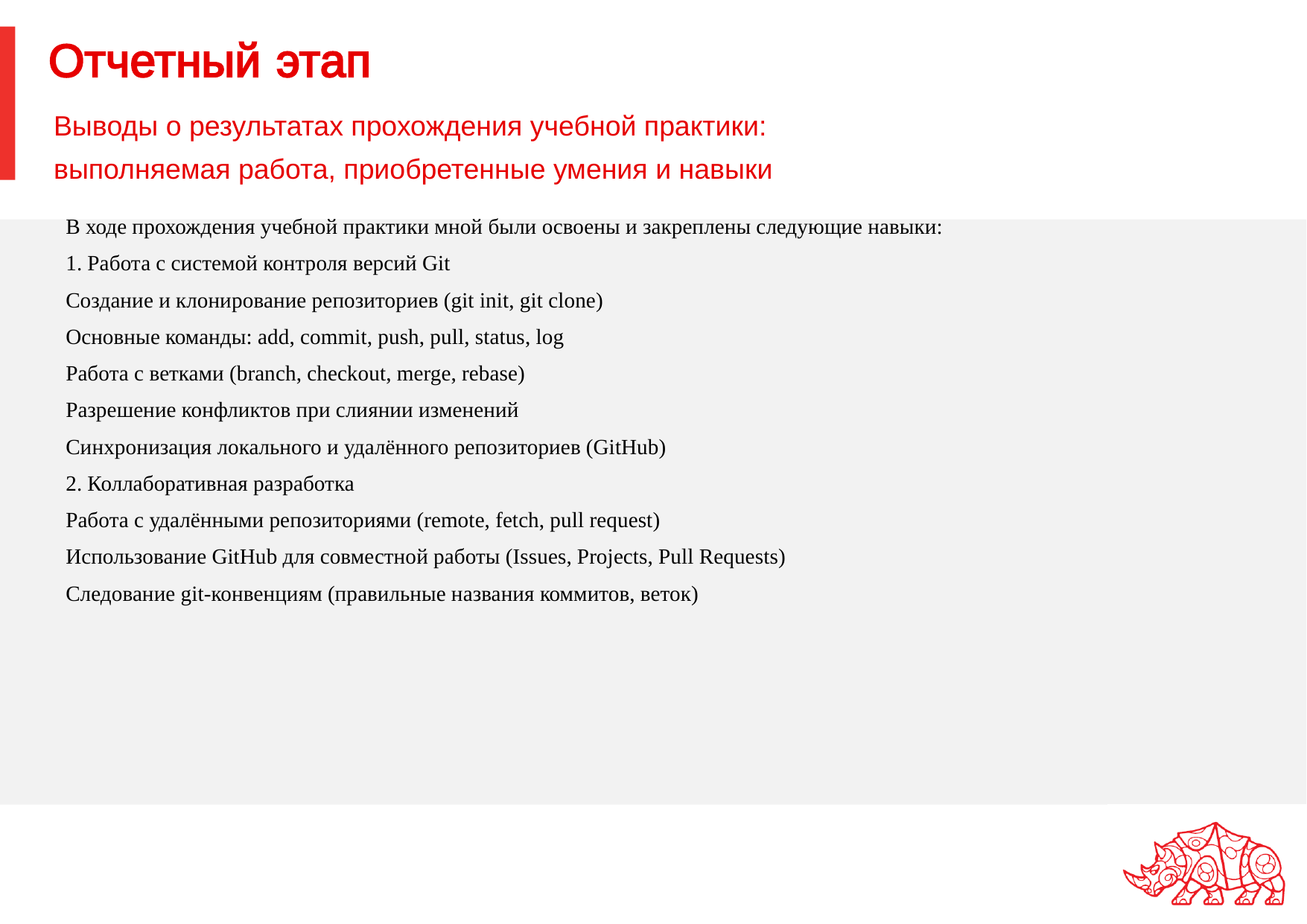

# Отчетный этап
Выводы о результатах прохождения учебной практики:
выполняемая работа, приобретенные умения и навыки

В ходе прохождения учебной практики мной были освоены и закреплены следующие навыки:
1. Работа с системой контроля версий Git
Создание и клонирование репозиториев (git init, git clone)
Основные команды: add, commit, push, pull, status, log
Работа с ветками (branch, checkout, merge, rebase)
Разрешение конфликтов при слиянии изменений
Синхронизация локального и удалённого репозиториев (GitHub)
2. Коллаборативная разработка
Работа с удалёнными репозиториями (remote, fetch, pull request)
Использование GitHub для совместной работы (Issues, Projects, Pull Requests)
Следование git-конвенциям (правильные названия коммитов, веток)